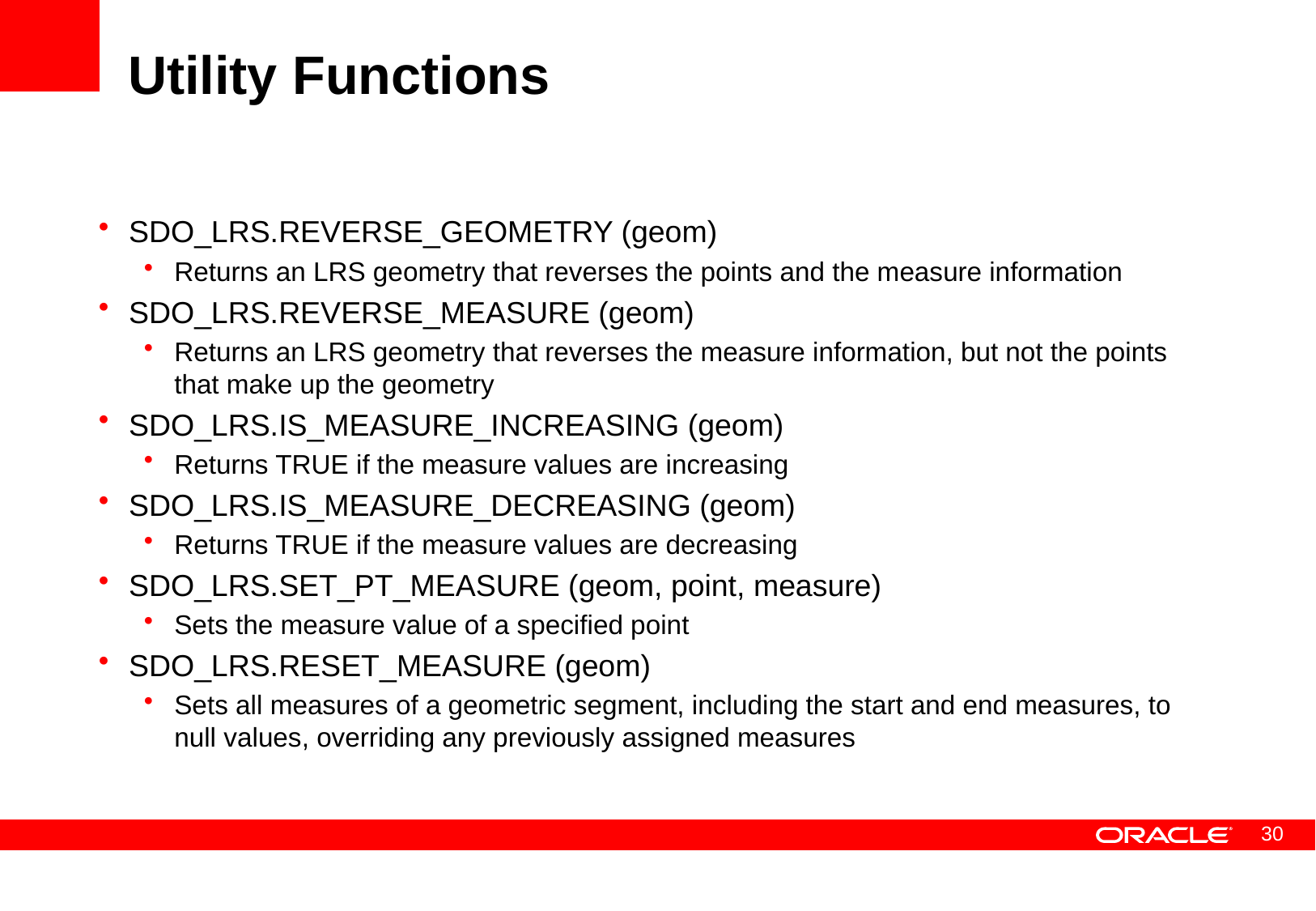

# Utility Functions
SDO_LRS.REVERSE_GEOMETRY (geom)
Returns an LRS geometry that reverses the points and the measure information
SDO_LRS.REVERSE_MEASURE (geom)
Returns an LRS geometry that reverses the measure information, but not the points that make up the geometry
SDO_LRS.IS_MEASURE_INCREASING (geom)
Returns TRUE if the measure values are increasing
SDO_LRS.IS_MEASURE_DECREASING (geom)
Returns TRUE if the measure values are decreasing
SDO_LRS.SET_PT_MEASURE (geom, point, measure)
Sets the measure value of a specified point
SDO_LRS.RESET_MEASURE (geom)
Sets all measures of a geometric segment, including the start and end measures, to null values, overriding any previously assigned measures